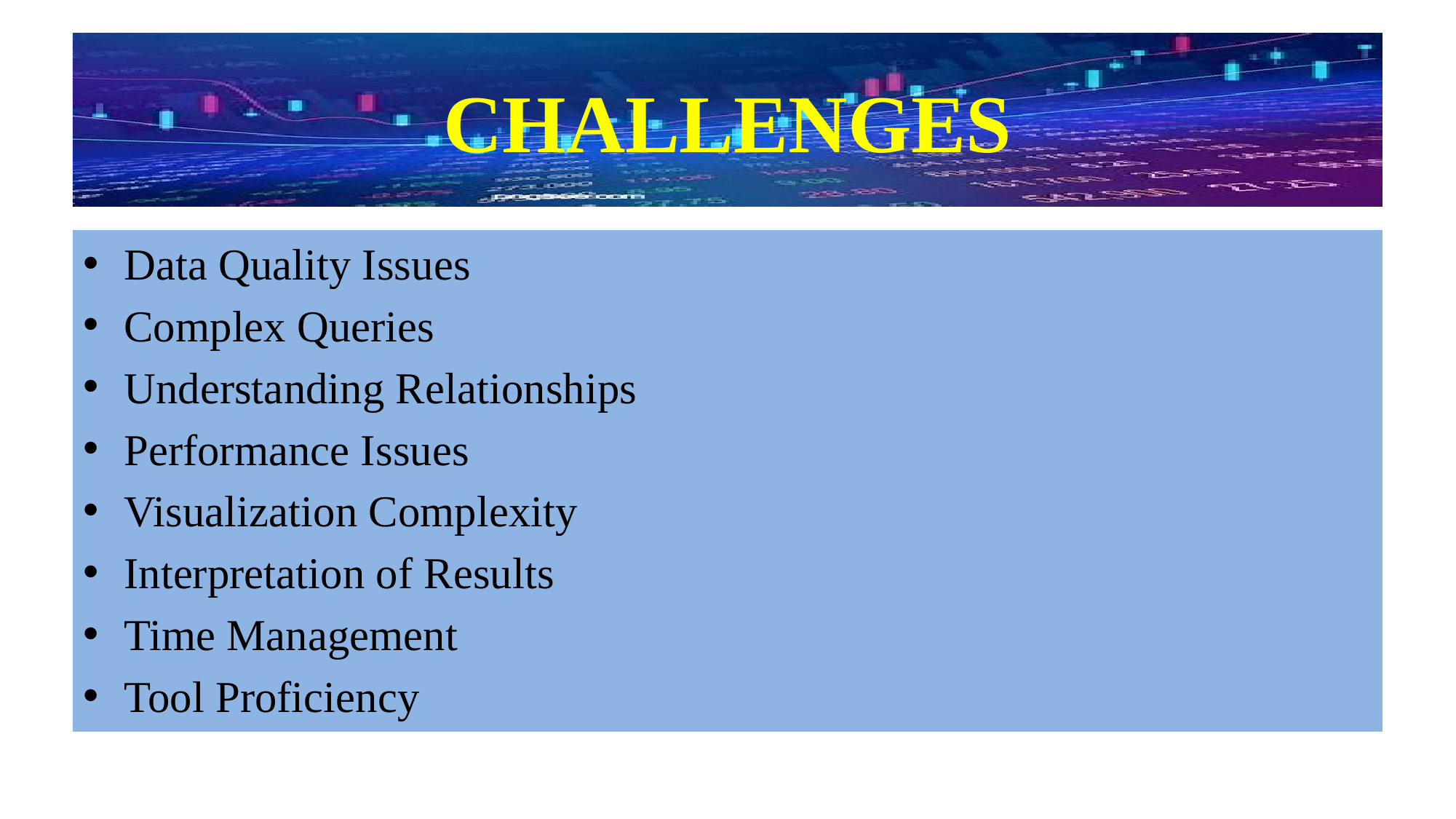

# CHALLENGES
Data Quality Issues
Complex Queries
Understanding Relationships
Performance Issues
Visualization Complexity
Interpretation of Results
Time Management
Tool Proficiency